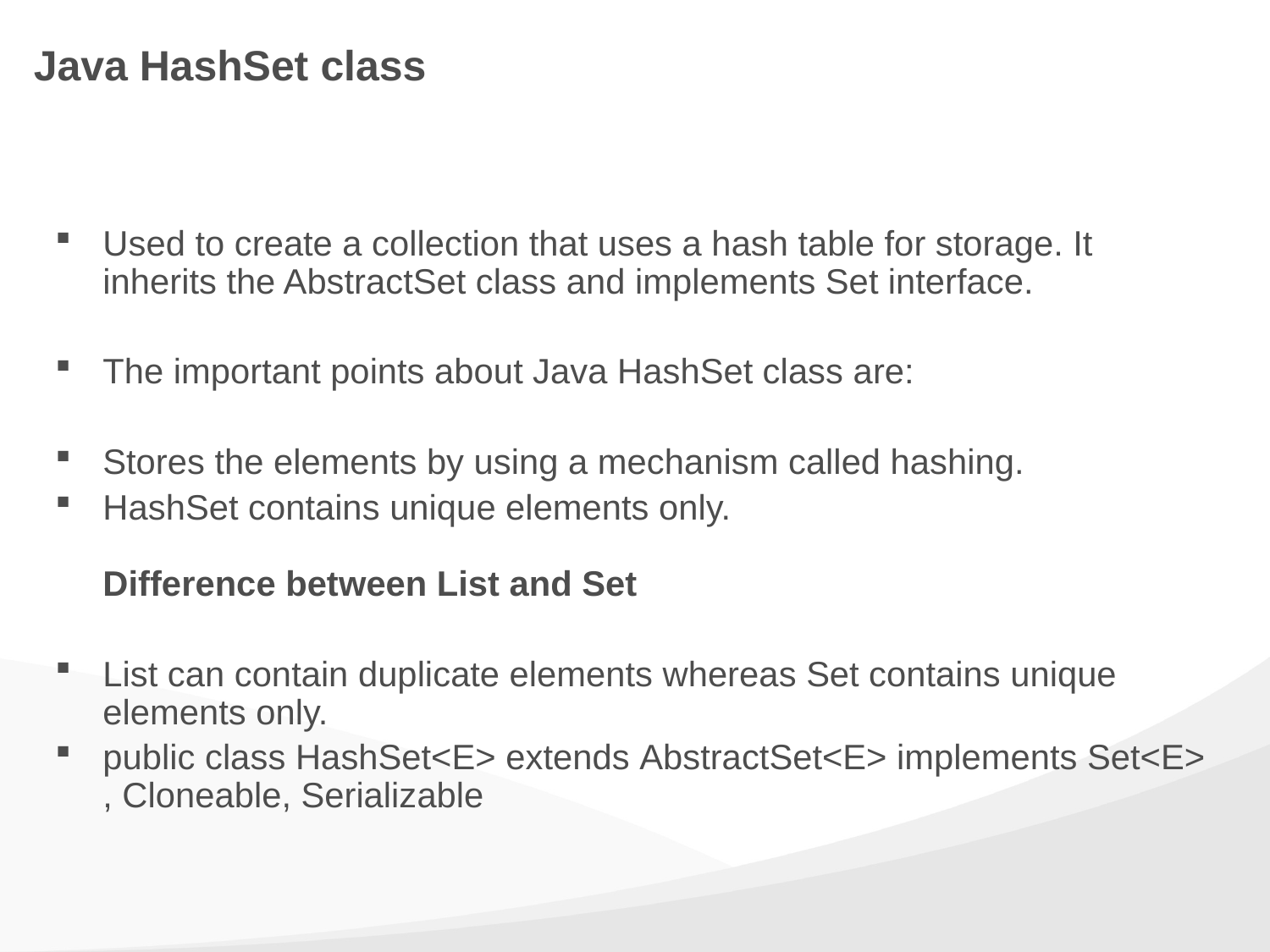

# Java HashSet class
Used to create a collection that uses a hash table for storage. It inherits the AbstractSet class and implements Set interface.

The important points about Java HashSet class are:

Stores the elements by using a mechanism called hashing.
HashSet contains unique elements only.
Difference between List and Set

List can contain duplicate elements whereas Set contains unique elements only.
public class HashSet<E> extends AbstractSet<E> implements Set<E>, Cloneable, Serializable